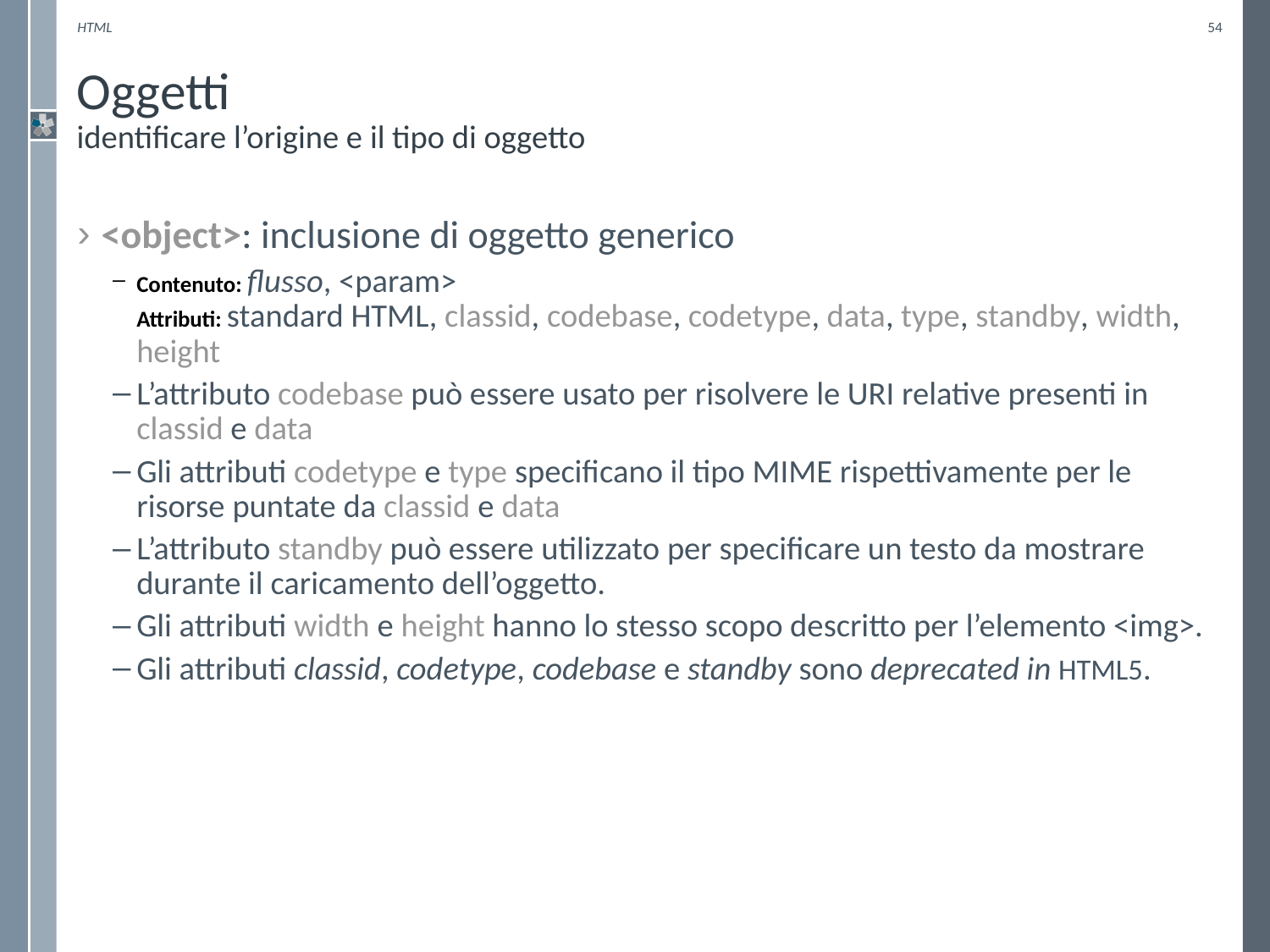

HTML
54
# Oggetti identificare l’origine e il tipo di oggetto
<object>: inclusione di oggetto generico
Contenuto: flusso, <param>
Attributi: standard HTML, classid, codebase, codetype, data, type, standby, width, height
L’attributo codebase può essere usato per risolvere le URI relative presenti in classid e data
Gli attributi codetype e type specificano il tipo MIME rispettivamente per le risorse puntate da classid e data
L’attributo standby può essere utilizzato per specificare un testo da mostrare durante il caricamento dell’oggetto.
Gli attributi width e height hanno lo stesso scopo descritto per l’elemento <img>.
Gli attributi classid, codetype, codebase e standby sono deprecated in HTML5.